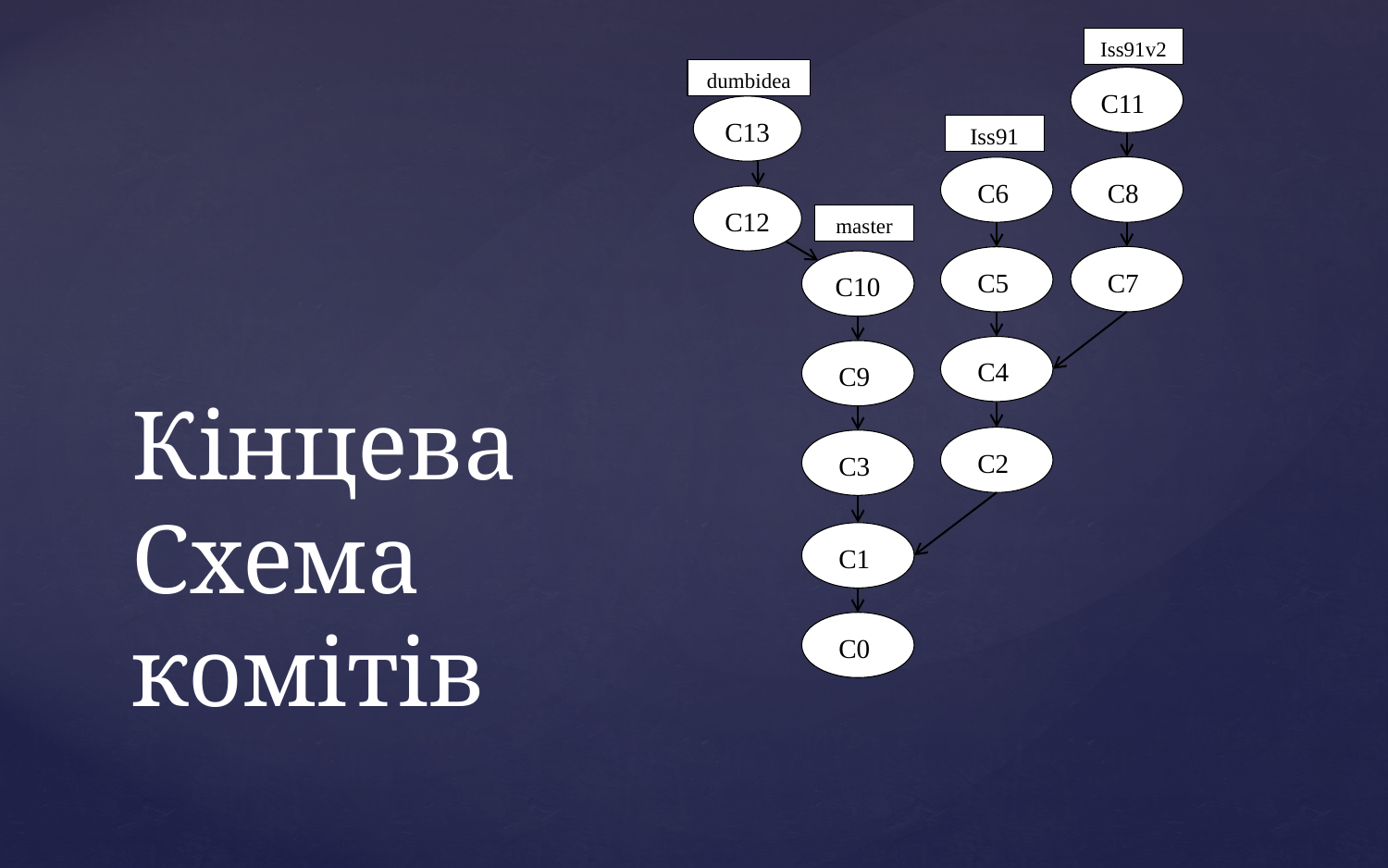

Iss91v2
dumbidea
C11
C13
Iss91
 C8
 C6
C12
master
 C7
 C5
C10
 C4
 C9
 C2
 C3
 C1
 C0
# Кінцева Схема комітів